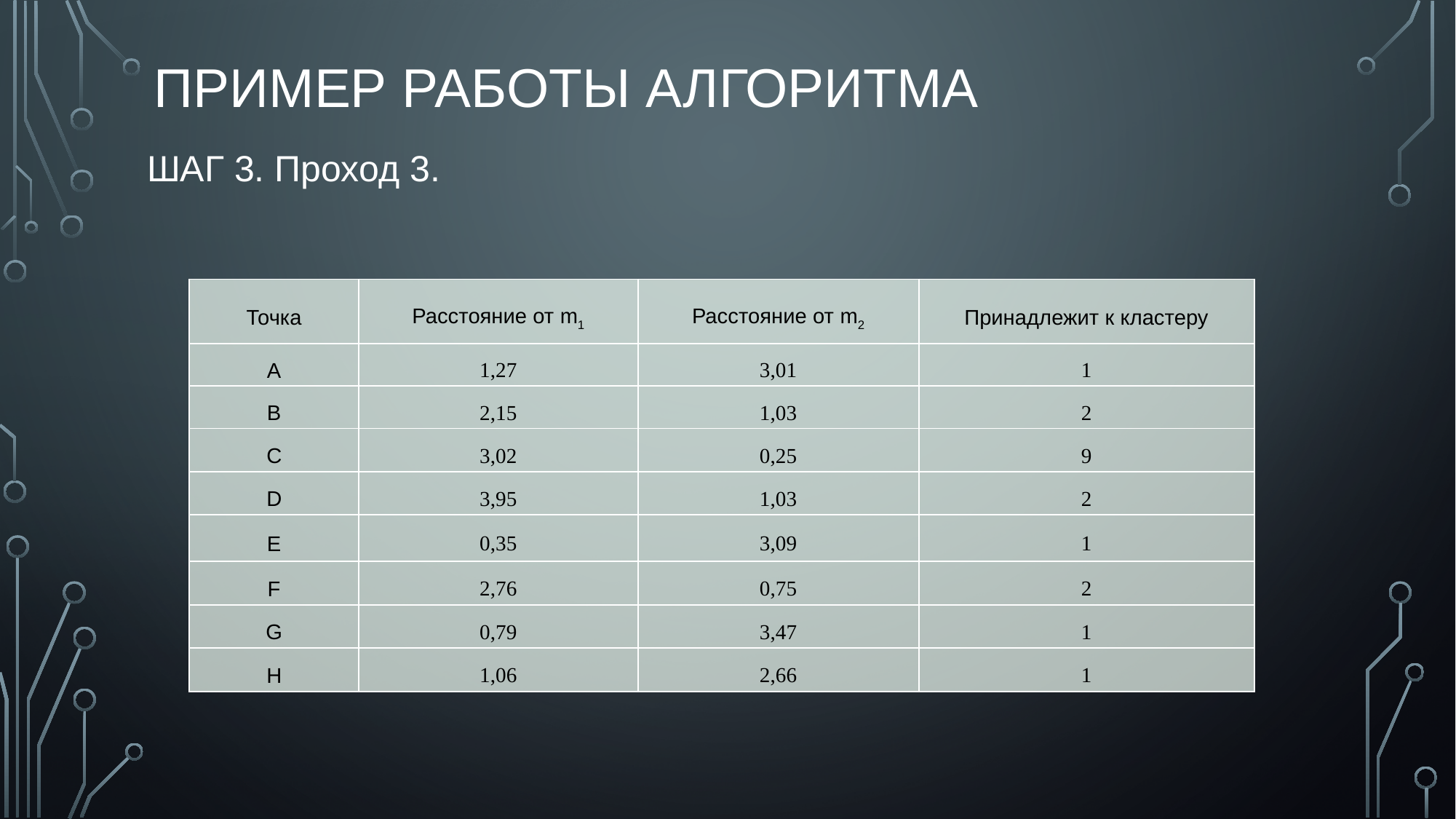

Пример работы алгоритма
ШАГ 3. Проход 3.
| Точка | Расстояние от m1 | Расстояние от m2 | Принадлежит к кластеру |
| --- | --- | --- | --- |
| А | 1,27 | 3,01 | 1 |
| В | 2,15 | 1,03 | 2 |
| С | 3,02 | 0,25 | 9 |
| D | 3,95 | 1,03 | 2 |
| Е | 0,35 | 3,09 | 1 |
| F | 2,76 | 0,75 | 2 |
| G | 0,79 | 3,47 | 1 |
| Н | 1,06 | 2,66 | 1 |